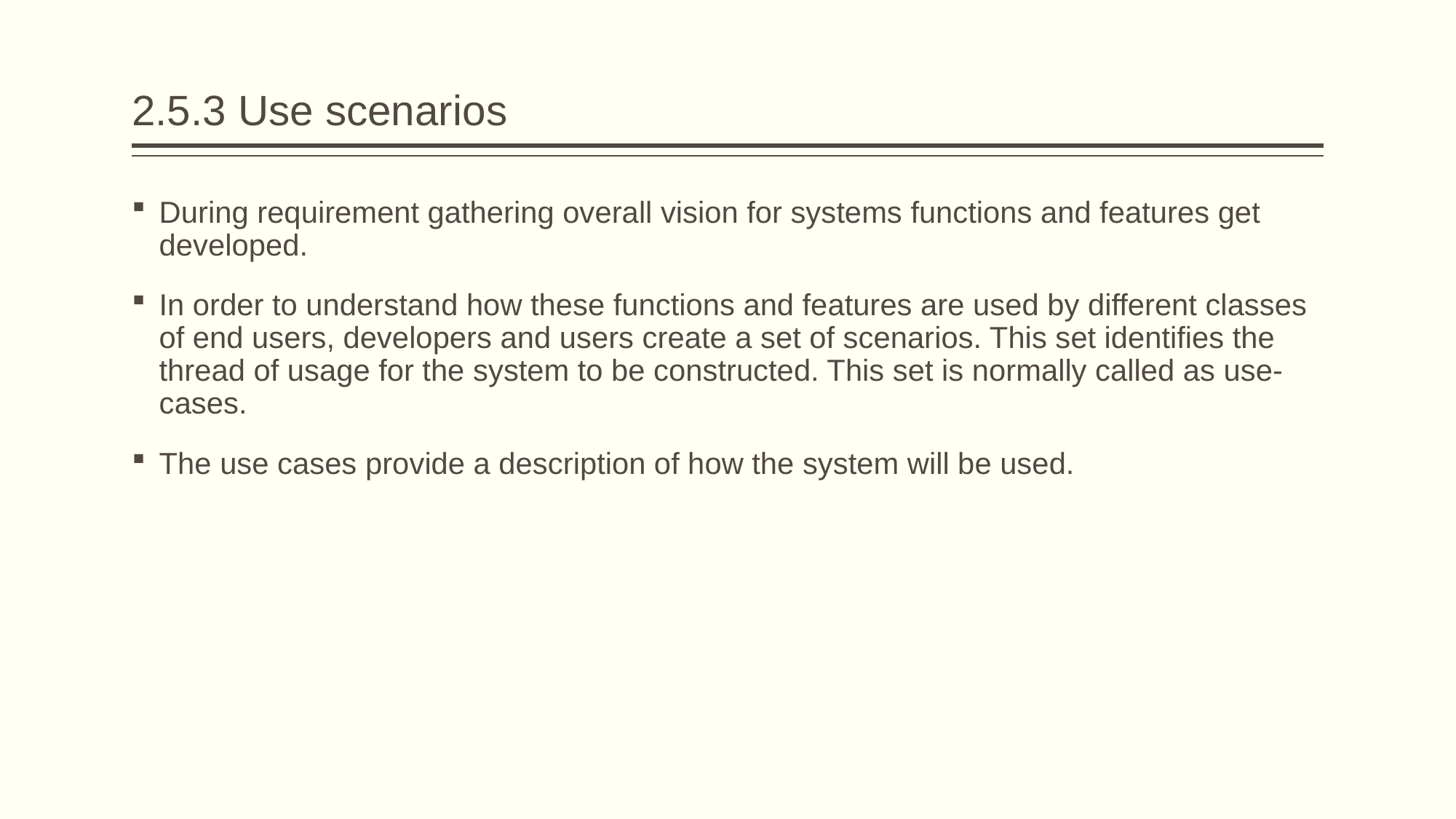

# 2.5.3 Use scenarios
During requirement gathering overall vision for systems functions and features get developed.
In order to understand how these functions and features are used by different classes of end users, developers and users create a set of scenarios. This set identifies the thread of usage for the system to be constructed. This set is normally called as use-cases.
The use cases provide a description of how the system will be used.